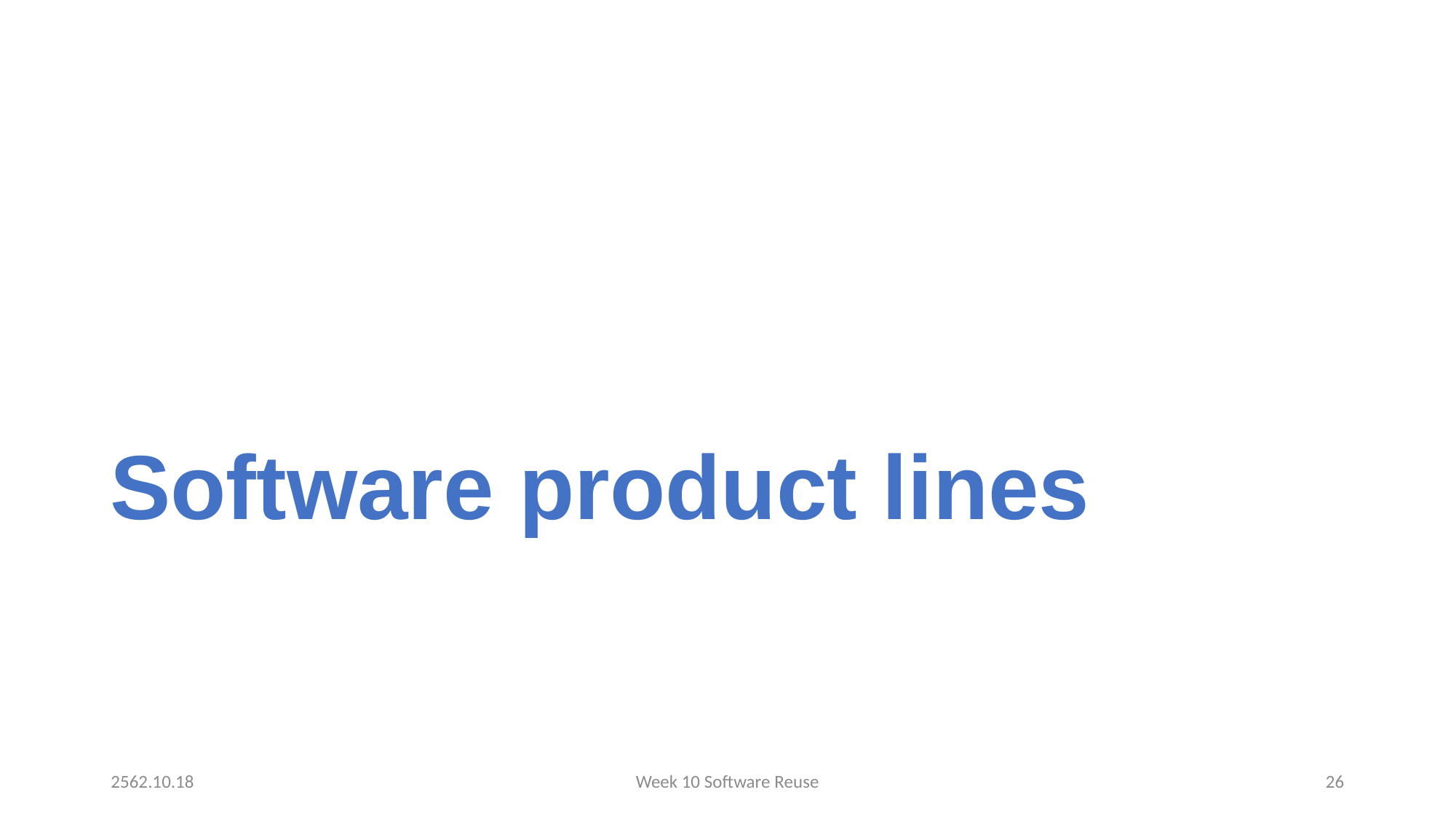

# Software product lines

2562.10.18
Week 10 Software Reuse
26